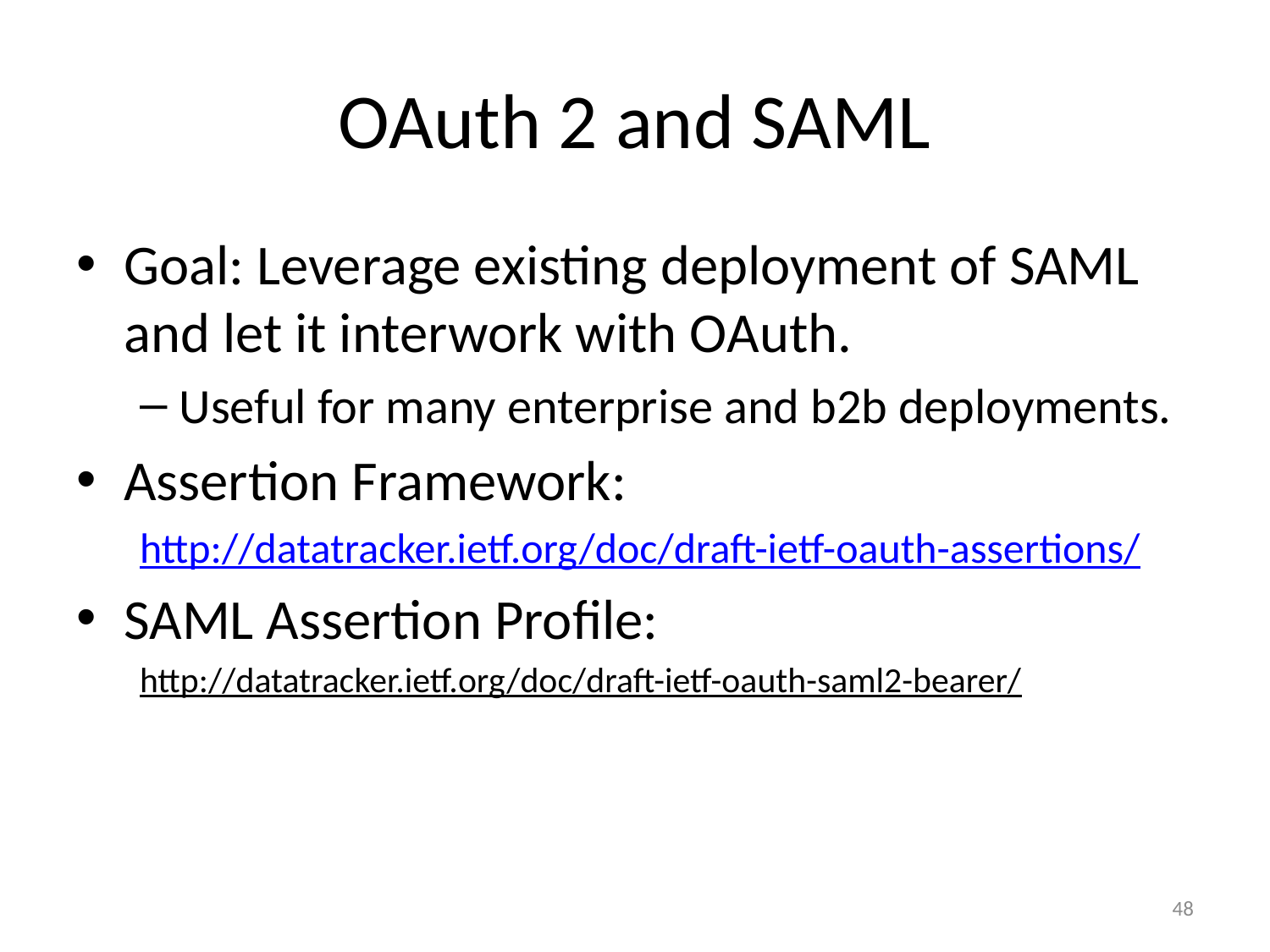

# OAuth 2 and SAML
Goal: Leverage existing deployment of SAML and let it interwork with OAuth.
Useful for many enterprise and b2b deployments.
Assertion Framework:
http://datatracker.ietf.org/doc/draft-ietf-oauth-assertions/
SAML Assertion Profile:
http://datatracker.ietf.org/doc/draft-ietf-oauth-saml2-bearer/
48